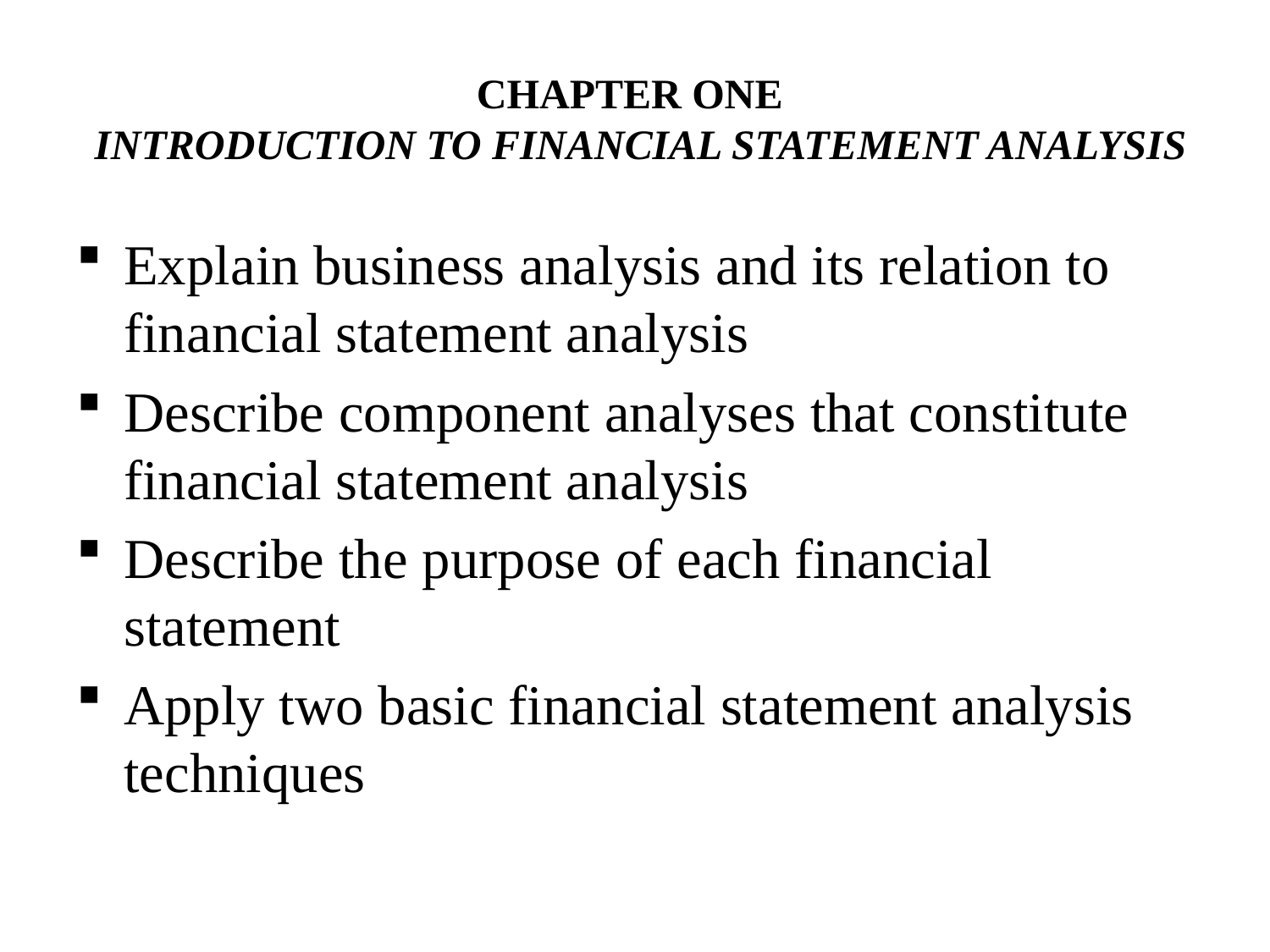

# CHAPTER ONE INTRODUCTION TO FINANCIAL STATEMENT ANALYSIS
Explain business analysis and its relation to financial statement analysis
Describe component analyses that constitute financial statement analysis
Describe the purpose of each financial statement
Apply two basic financial statement analysis techniques